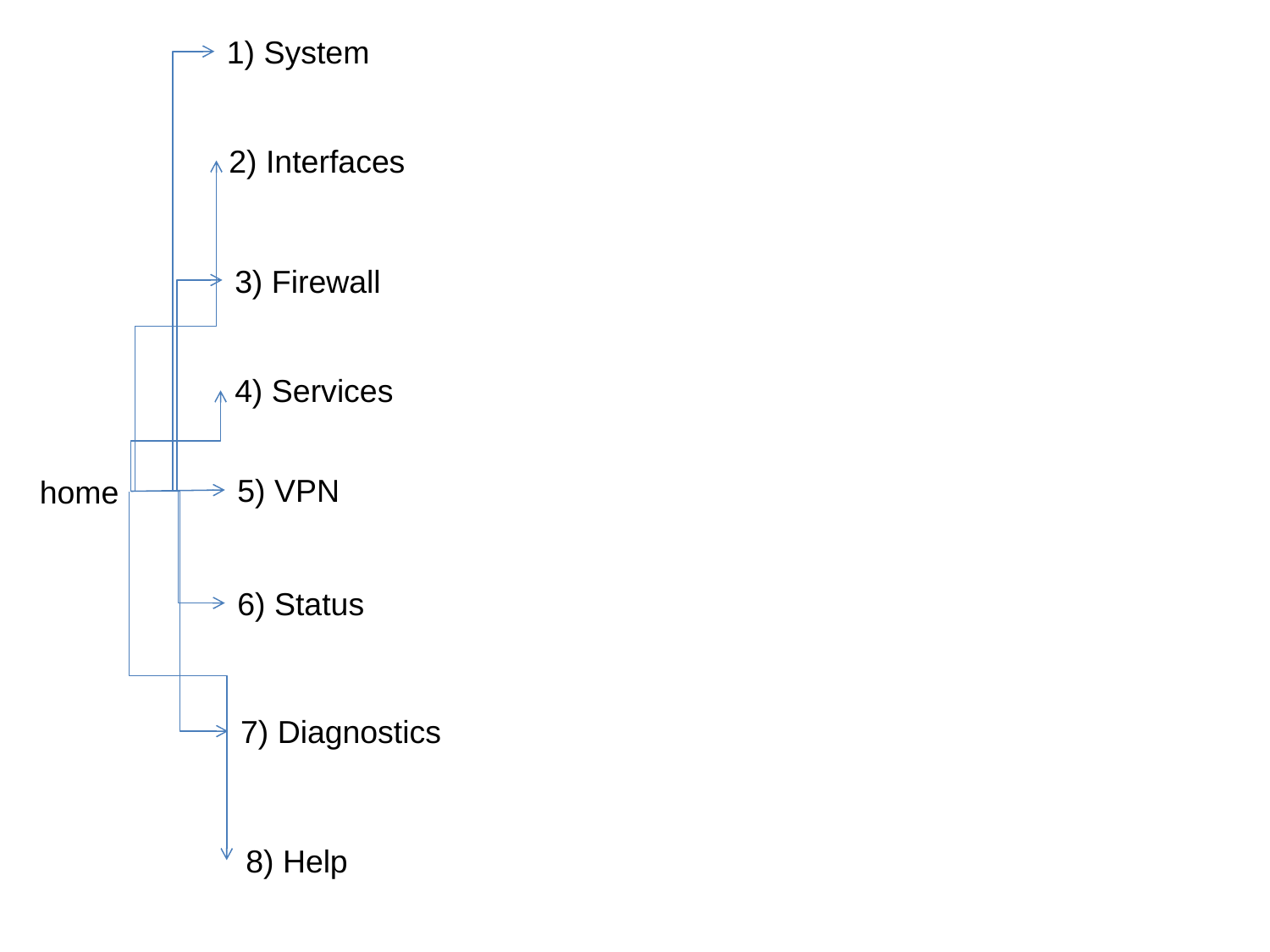

1) System
2) Interfaces
3) Firewall
4) Services
5) VPN
home
6) Status
7) Diagnostics
8) Help